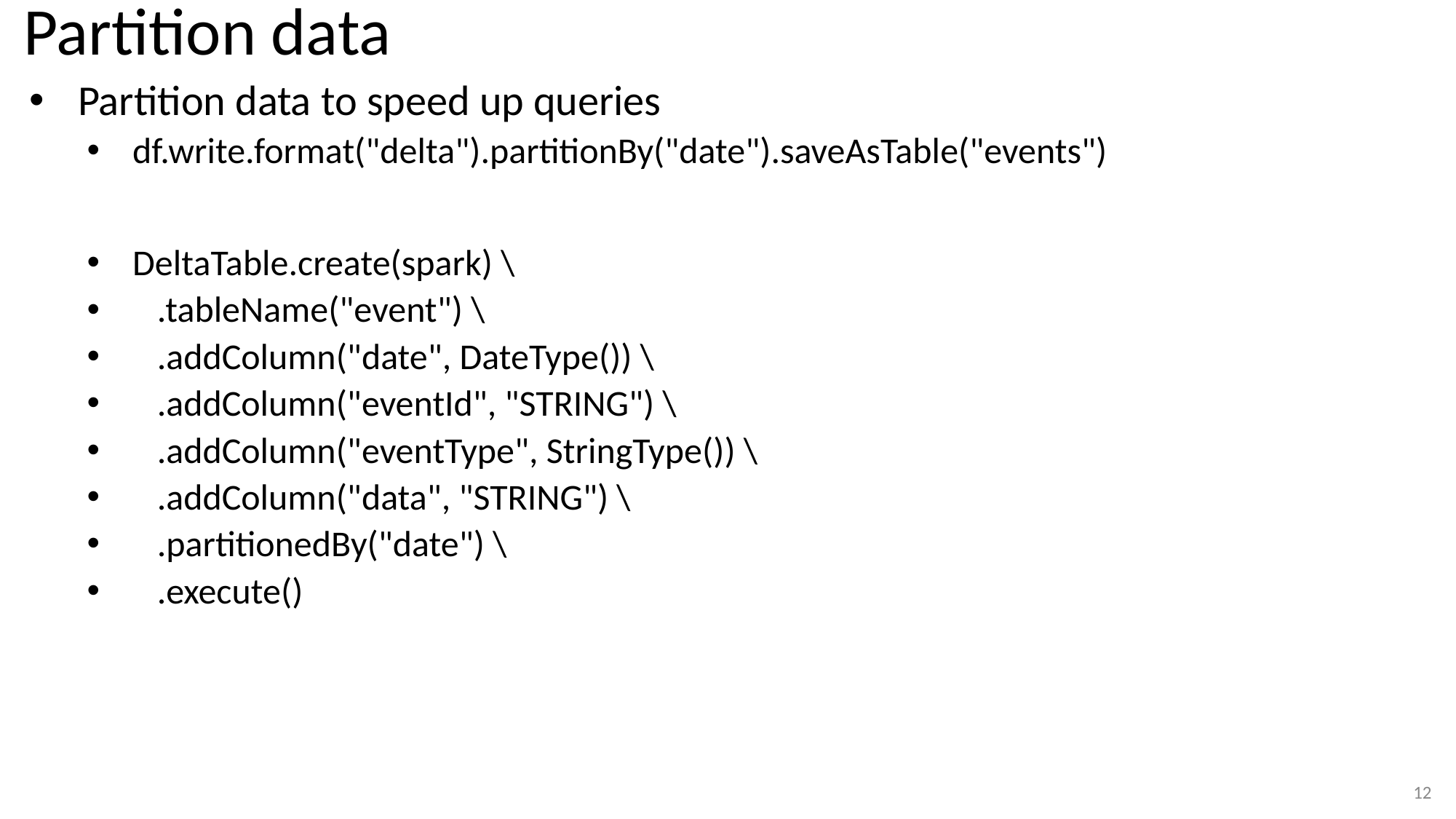

# Partition data
Partition data to speed up queries
df.write.format("delta").partitionBy("date").saveAsTable("events")

DeltaTable.create(spark) \
   .tableName("event") \
   .addColumn("date", DateType()) \
   .addColumn("eventId", "STRING") \
   .addColumn("eventType", StringType()) \
   .addColumn("data", "STRING") \
   .partitionedBy("date") \
   .execute()
12